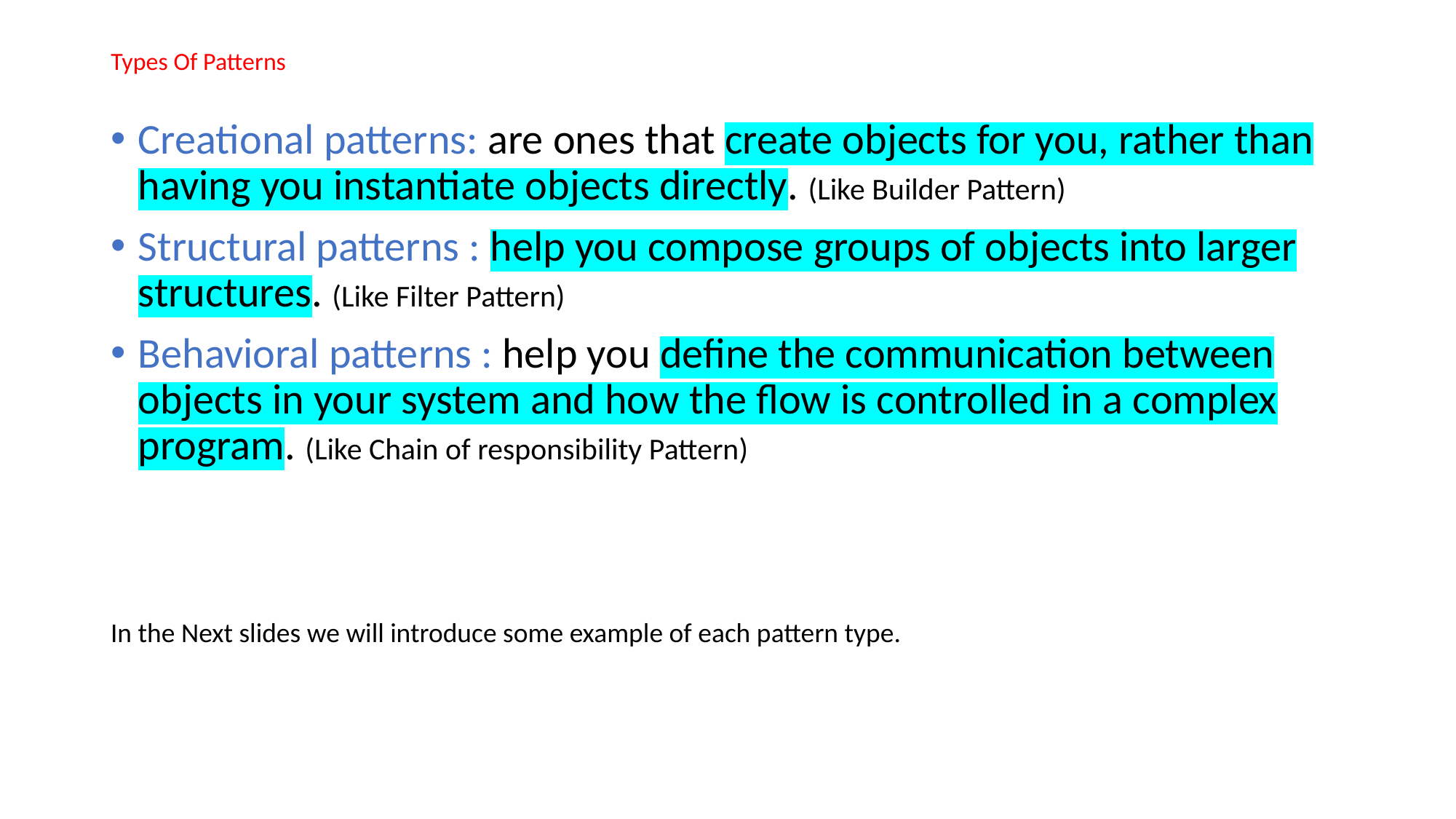

# Types Of Patterns
Creational patterns: are ones that create objects for you, rather than having you instantiate objects directly. (Like Builder Pattern)
Structural patterns : help you compose groups of objects into larger structures. (Like Filter Pattern)
Behavioral patterns : help you define the communication between objects in your system and how the flow is controlled in a complex program. (Like Chain of responsibility Pattern)
In the Next slides we will introduce some example of each pattern type.